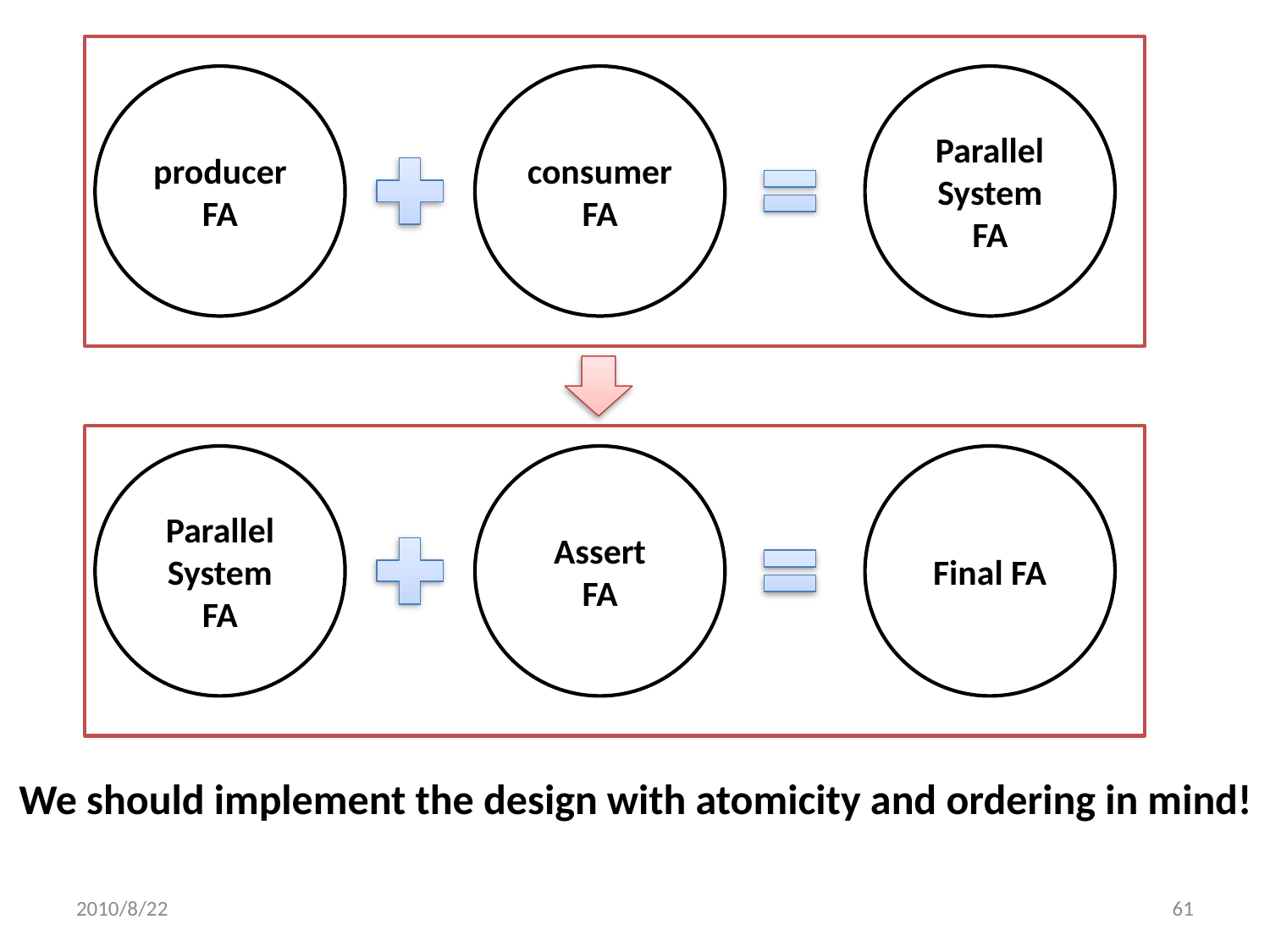

producer
FA
consumer
FA
Parallel System
FA

Parallel
System
FA
Assert
FA
Final FA

If Final FA is non-empty, then the parallel system is correct.
We should implement the design with atomicity and ordering in mind!
2010/8/22
61